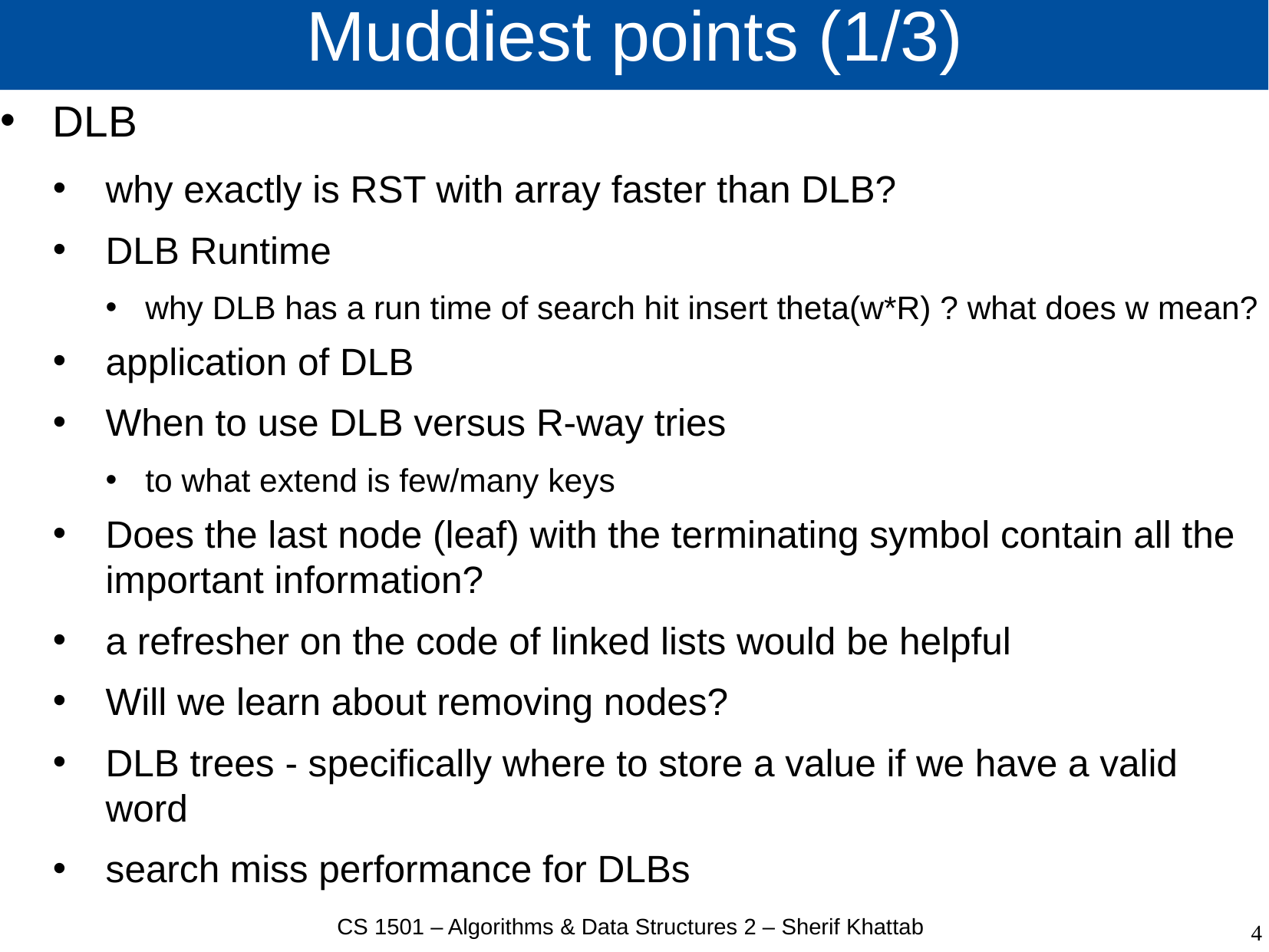

# Muddiest points (1/3)
DLB
why exactly is RST with array faster than DLB?
DLB Runtime
why DLB has a run time of search hit insert theta(w*R) ? what does w mean?
application of DLB
When to use DLB versus R-way tries
to what extend is few/many keys
Does the last node (leaf) with the terminating symbol contain all the important information?
a refresher on the code of linked lists would be helpful
Will we learn about removing nodes?
DLB trees - specifically where to store a value if we have a valid word
search miss performance for DLBs

CS 1501 – Algorithms & Data Structures 2 – Sherif Khattab
4